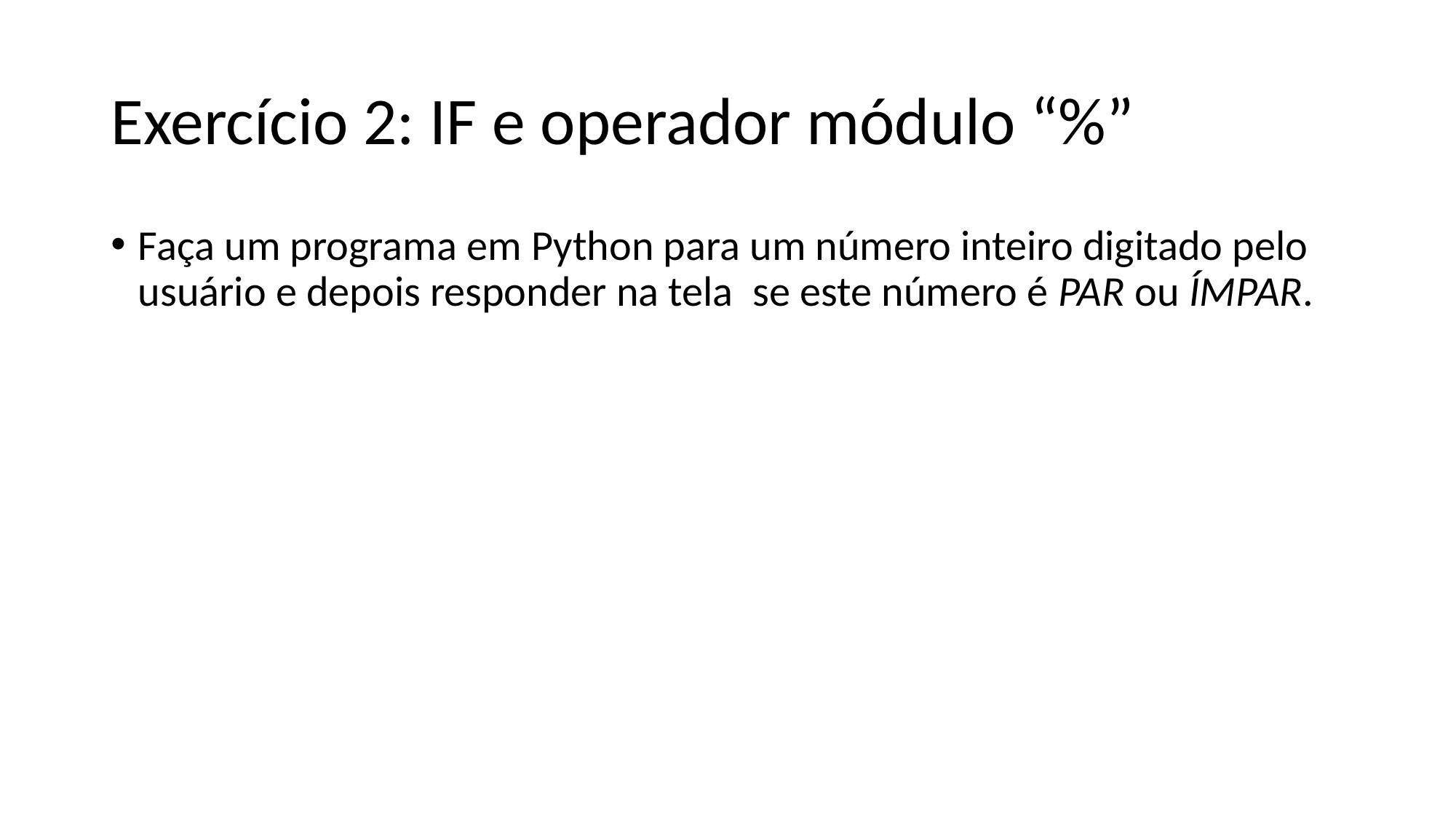

# Exercício 2: IF e operador módulo “%”
Faça um programa em Python para um número inteiro digitado pelo usuário e depois responder na tela  se este número é PAR ou ÍMPAR.